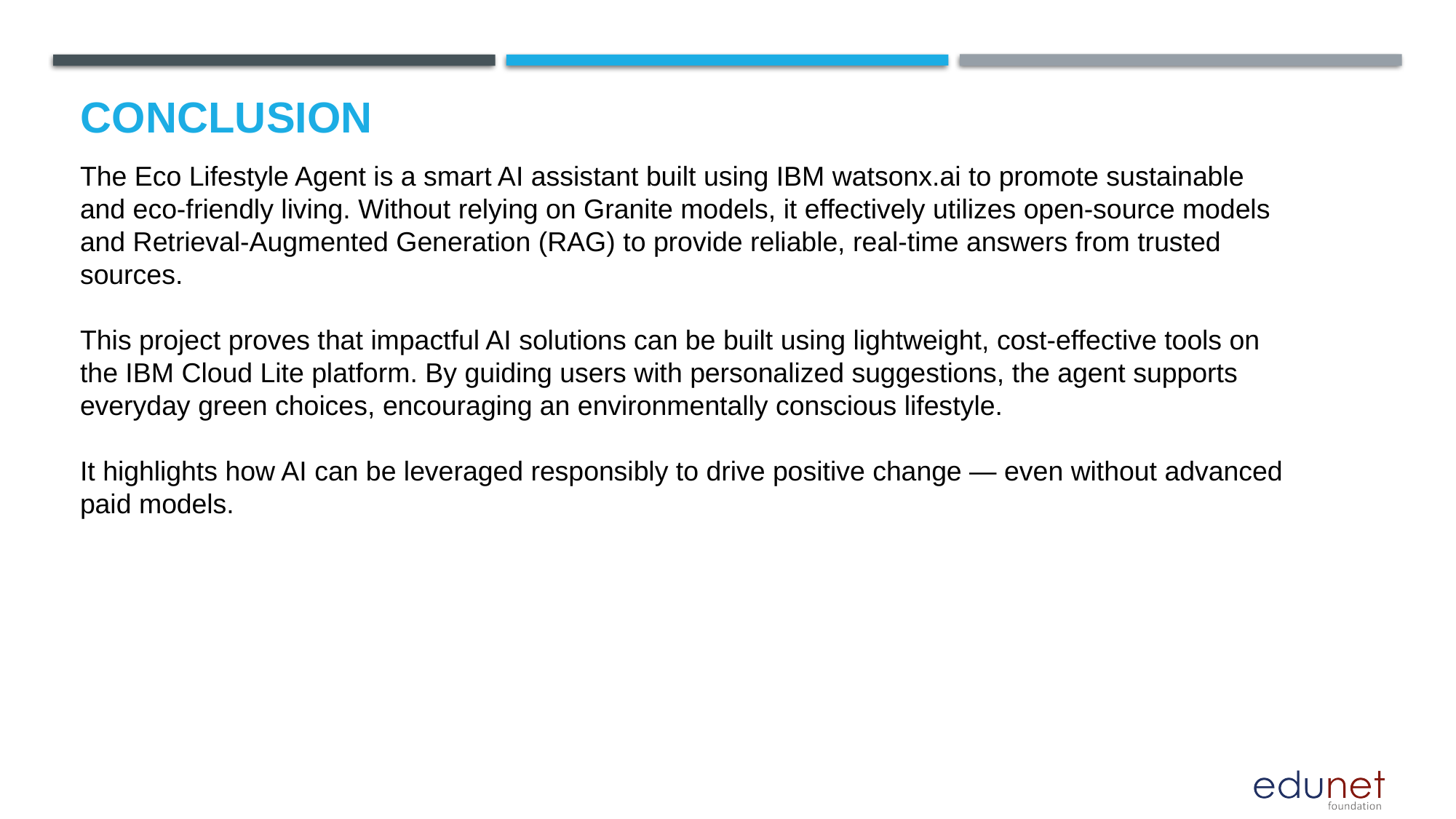

# Conclusion
The Eco Lifestyle Agent is a smart AI assistant built using IBM watsonx.ai to promote sustainable and eco-friendly living. Without relying on Granite models, it effectively utilizes open-source models and Retrieval-Augmented Generation (RAG) to provide reliable, real-time answers from trusted sources.

This project proves that impactful AI solutions can be built using lightweight, cost-effective tools on the IBM Cloud Lite platform. By guiding users with personalized suggestions, the agent supports everyday green choices, encouraging an environmentally conscious lifestyle.

It highlights how AI can be leveraged responsibly to drive positive change — even without advanced paid models.